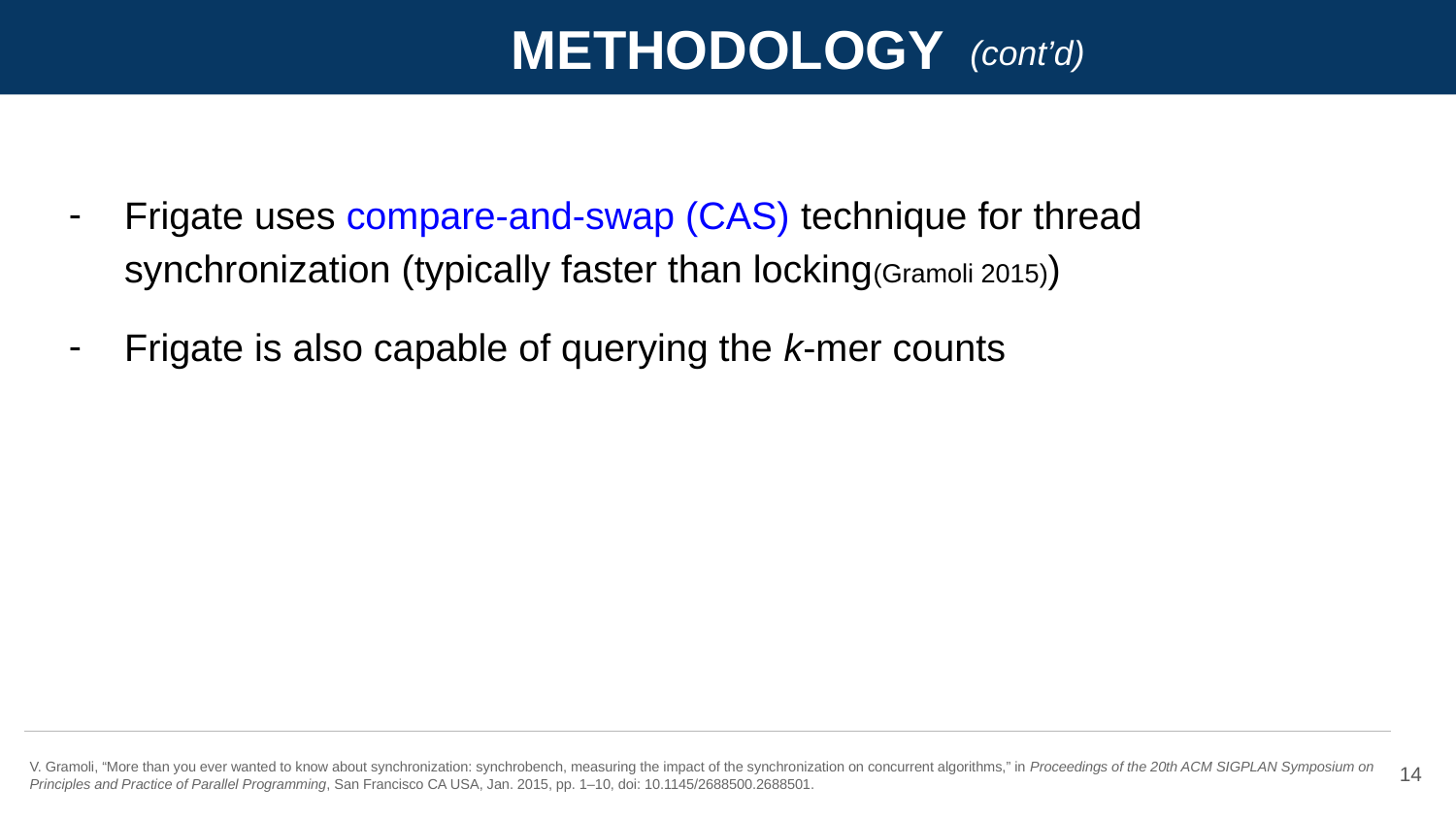

METHODOLOGY
(cont’d)

Frigate uses compare-and-swap (CAS) technique for thread synchronization (typically faster than locking(Gramoli 2015))
Frigate is also capable of querying the k-mer counts
14
V. Gramoli, “More than you ever wanted to know about synchronization: synchrobench, measuring the impact of the synchronization on concurrent algorithms,” in Proceedings of the 20th ACM SIGPLAN Symposium on Principles and Practice of Parallel Programming, San Francisco CA USA, Jan. 2015, pp. 1–10, doi: 10.1145/2688500.2688501.